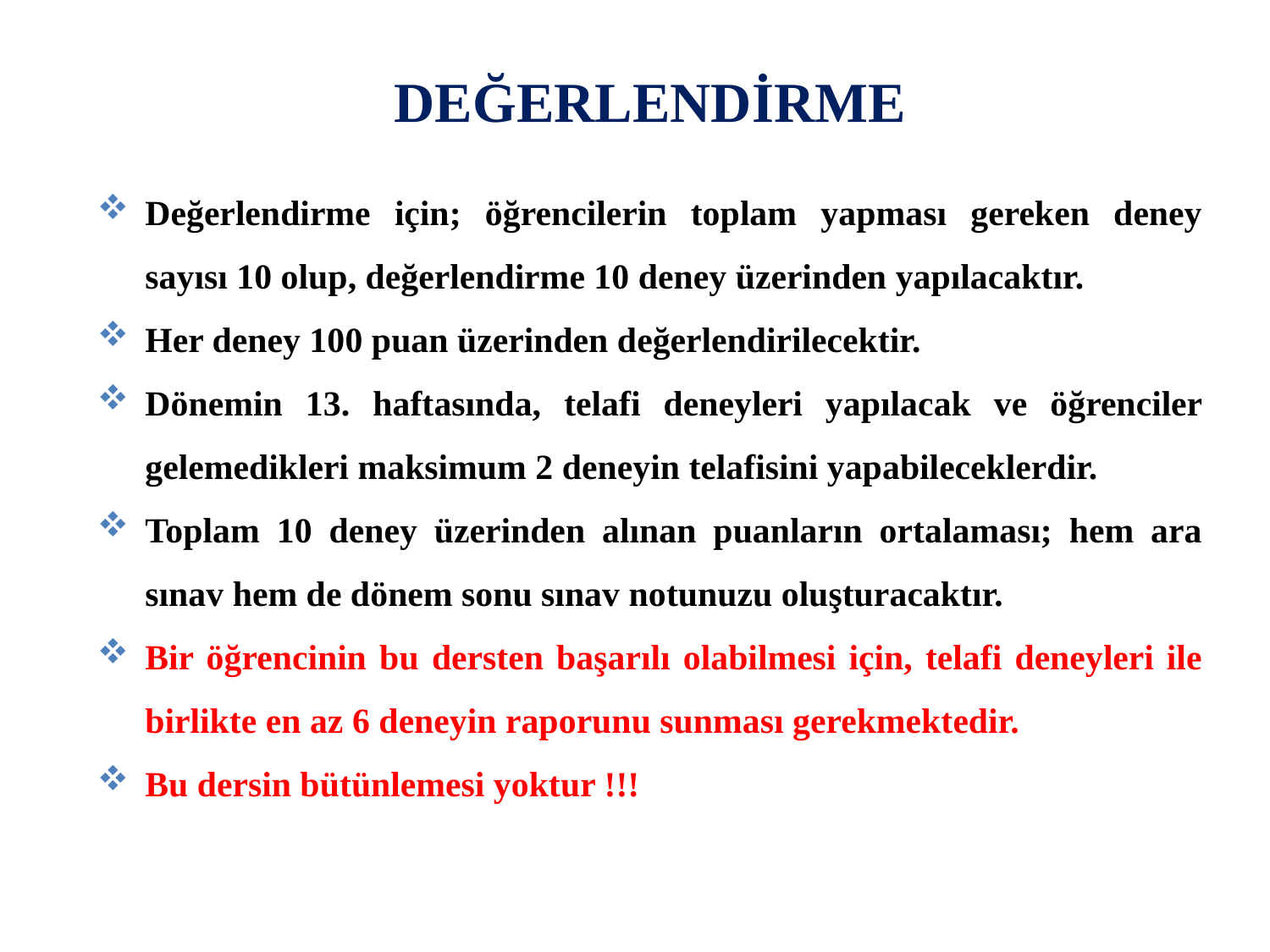

DEĞERLENDİRME

Değerlendirme için; öğrencilerin toplam yapması gereken deney sayısı 10 olup, değerlendirme 10 deney üzerinden yapılacaktır.
Her deney 100 puan üzerinden değerlendirilecektir.
Dönemin 13. haftasında, telafi deneyleri yapılacak ve öğrenciler gelemedikleri maksimum 2 deneyin telafisini yapabileceklerdir.
Toplam 10 deney üzerinden alınan puanların ortalaması; hem ara sınav hem de dönem sonu sınav notunuzu oluşturacaktır.
Bir öğrencinin bu dersten başarılı olabilmesi için, telafi deneyleri ile birlikte en az 6 deneyin raporunu sunması gerekmektedir.
Bu dersin bütünlemesi yoktur !!!